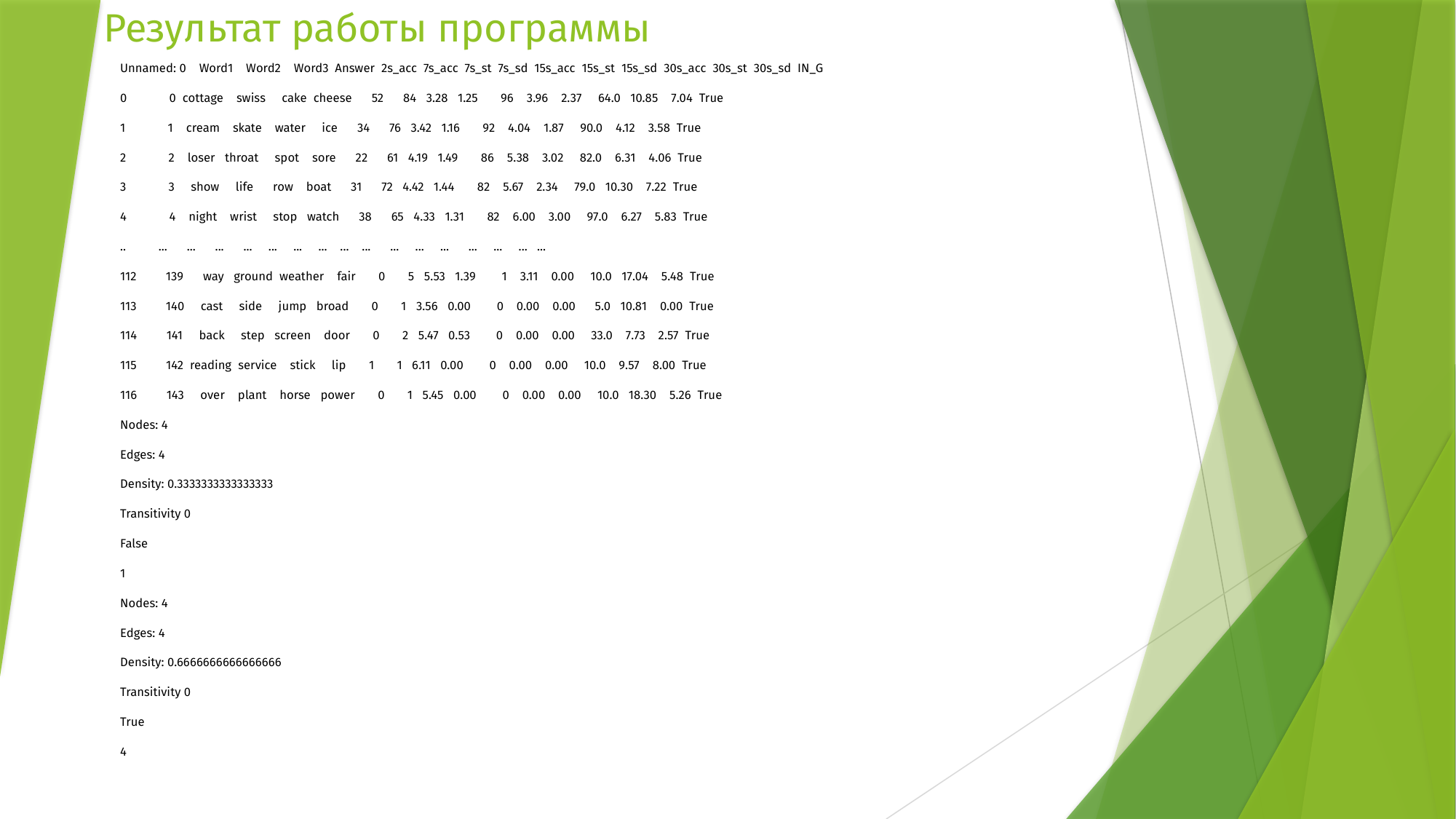

# Результат работы программы
Unnamed: 0    Word1    Word2    Word3  Answer  2s_acc  7s_acc  7s_st  7s_sd  15s_acc  15s_st  15s_sd  30s_acc  30s_st  30s_sd  IN_G
0             0  cottage    swiss     cake  cheese      52      84   3.28   1.25       96    3.96    2.37     64.0   10.85    7.04  True
1             1    cream    skate    water     ice      34      76   3.42   1.16       92    4.04    1.87     90.0    4.12    3.58  True
2             2    loser   throat     spot    sore      22      61   4.19   1.49       86    5.38    3.02     82.0    6.31    4.06  True
3             3     show     life      row    boat      31      72   4.42   1.44       82    5.67    2.34     79.0   10.30    7.22  True
4             4    night    wrist     stop   watch      38      65   4.33   1.31       82    6.00    3.00     97.0    6.27    5.83  True
..          ...      ...      ...      ...     ...     ...     ...    ...    ...      ...     ...     ...      ...     ...     ...   ...
112         139      way   ground  weather    fair       0       5   5.53   1.39        1    3.11    0.00     10.0   17.04    5.48  True
113         140     cast     side     jump   broad       0       1   3.56   0.00        0    0.00    0.00      5.0   10.81    0.00  True
114         141     back     step   screen    door       0       2   5.47   0.53        0    0.00    0.00     33.0    7.73    2.57  True
115         142  reading  service    stick     lip       1       1   6.11   0.00        0    0.00    0.00     10.0    9.57    8.00  True
116         143     over    plant    horse   power       0       1   5.45   0.00        0    0.00    0.00     10.0   18.30    5.26  True
Nodes: 4
Edges: 4
Density: 0.3333333333333333
Transitivity 0
False
1
Nodes: 4
Edges: 4
Density: 0.6666666666666666
Transitivity 0
True
4